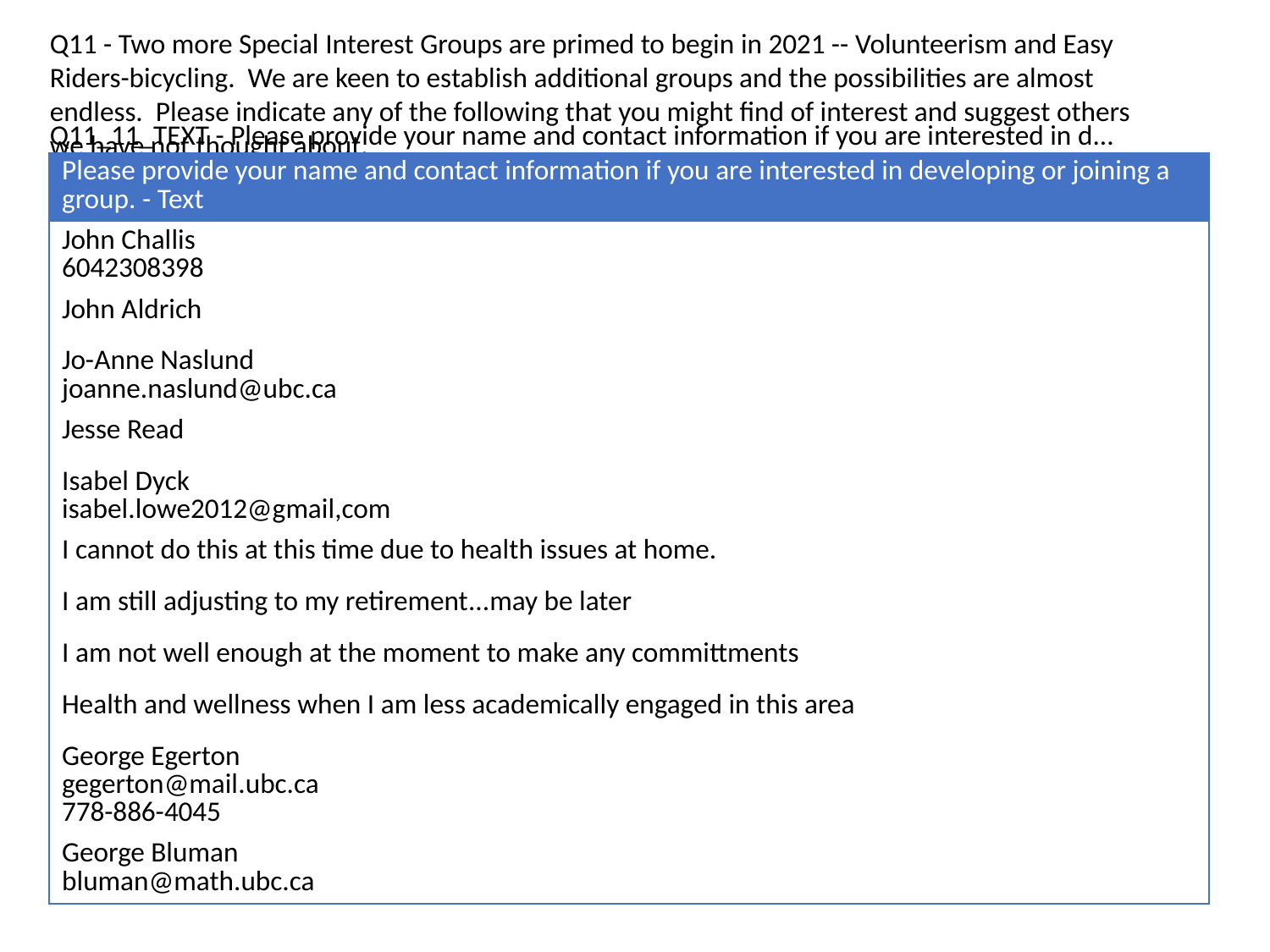

Q11 - Two more Special Interest Groups are primed to begin in 2021 -- Volunteerism and Easy Riders-bicycling.  We are keen to establish additional groups and the possibilities are almost endless.  Please indicate any of the following that you might find of interest and suggest others we have not thought about.
Q11_11_TEXT - Please provide your name and contact information if you are interested in d...
| Please provide your name and contact information if you are interested in developing or joining a group. - Text |
| --- |
| John Challis 6042308398 |
| John Aldrich |
| Jo-Anne Naslund joanne.naslund@ubc.ca |
| Jesse Read |
| Isabel Dyck isabel.lowe2012@gmail,com |
| I cannot do this at this time due to health issues at home. |
| I am still adjusting to my retirement...may be later |
| I am not well enough at the moment to make any committments |
| Health and wellness when I am less academically engaged in this area |
| George Egerton gegerton@mail.ubc.ca 778-886-4045 |
| George Bluman bluman@math.ubc.ca |